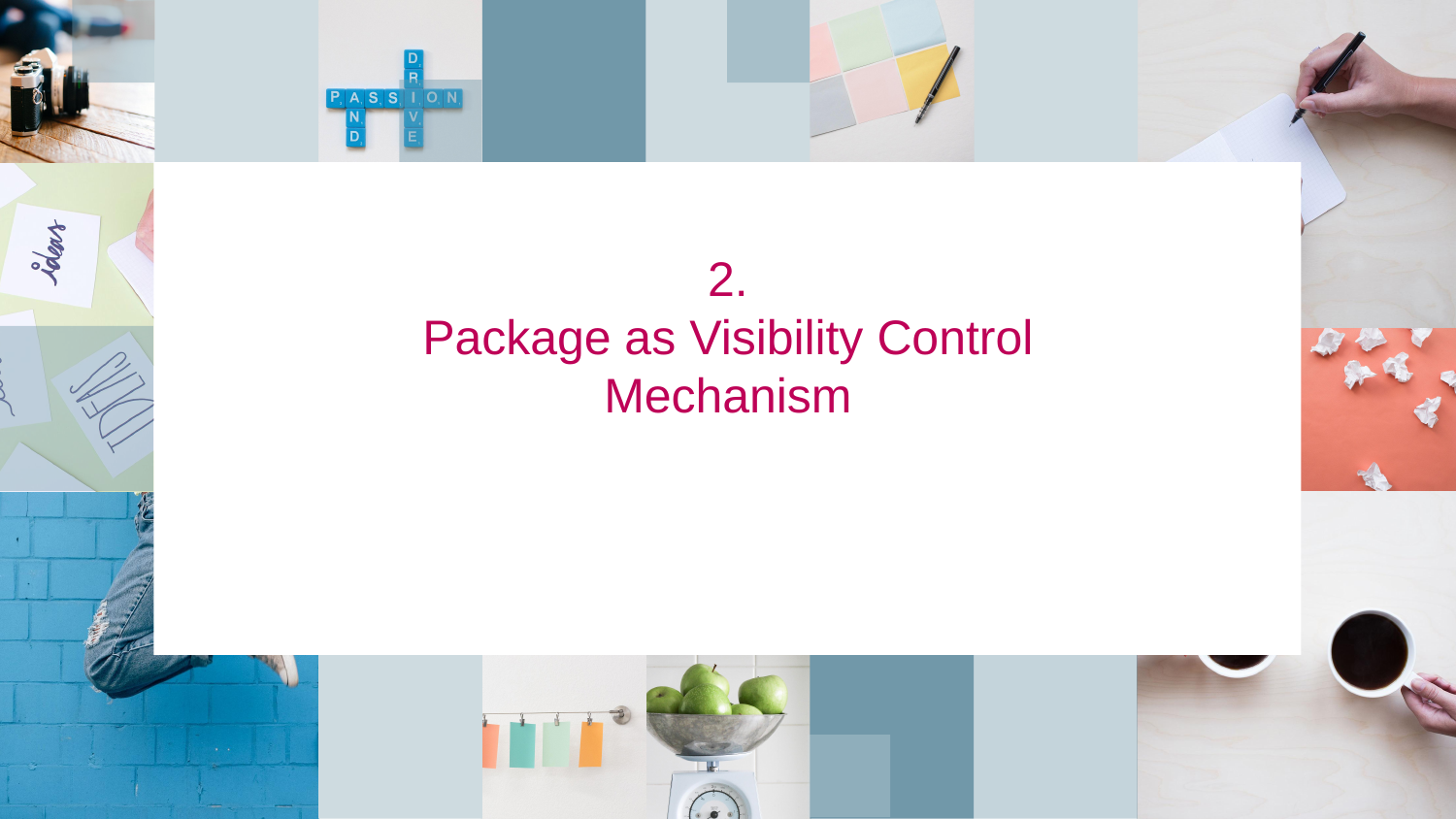

# 2.
Package as Visibility Control Mechanism